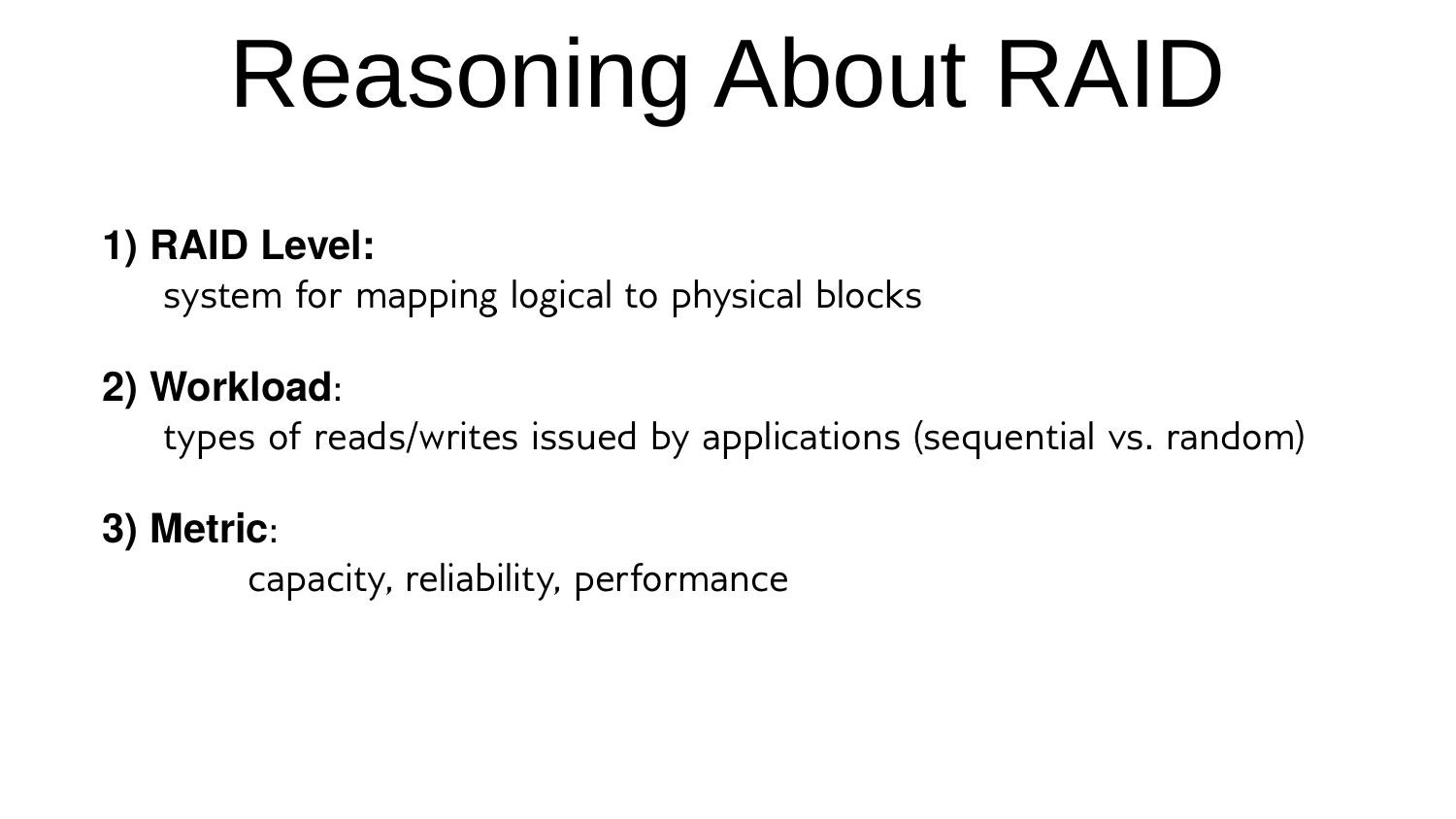

# Reasoning About RAID
1) RAID Level:
     system for mapping logical to physical blocks
2) Workload:
     types of reads/writes issued by applications (sequential vs. random)
3) Metric:
	capacity, reliability, performance